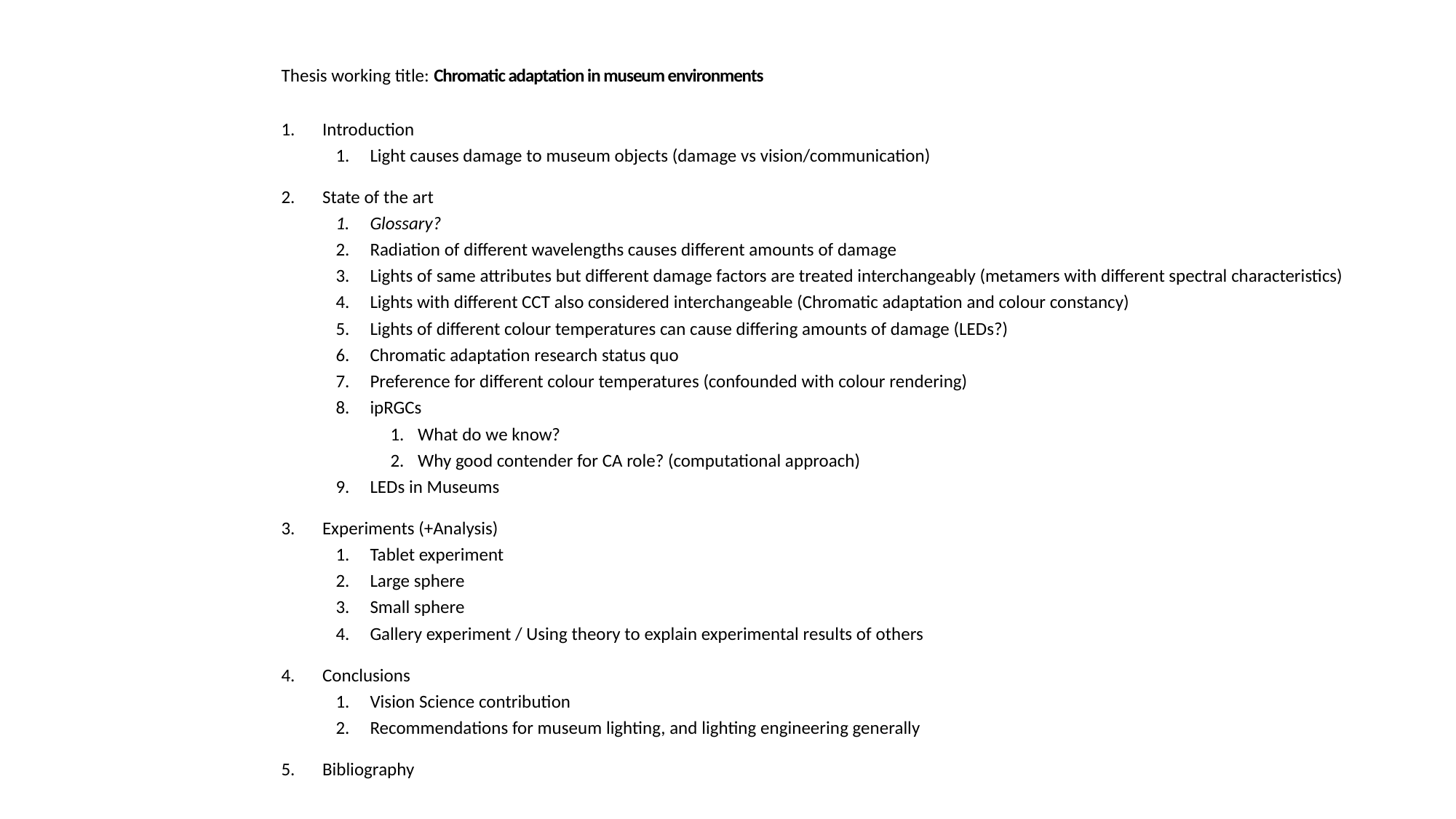

Thesis working title: Chromatic adaptation in museum environments
Introduction
Light causes damage to museum objects (damage vs vision/communication)
State of the art
Glossary?
Radiation of different wavelengths causes different amounts of damage
Lights of same attributes but different damage factors are treated interchangeably (metamers with different spectral characteristics)
Lights with different CCT also considered interchangeable (Chromatic adaptation and colour constancy)
Lights of different colour temperatures can cause differing amounts of damage (LEDs?)
Chromatic adaptation research status quo
Preference for different colour temperatures (confounded with colour rendering)
ipRGCs
What do we know?
Why good contender for CA role? (computational approach)
LEDs in Museums
Experiments (+Analysis)
Tablet experiment
Large sphere
Small sphere
Gallery experiment / Using theory to explain experimental results of others
Conclusions
Vision Science contribution
Recommendations for museum lighting, and lighting engineering generally
Bibliography